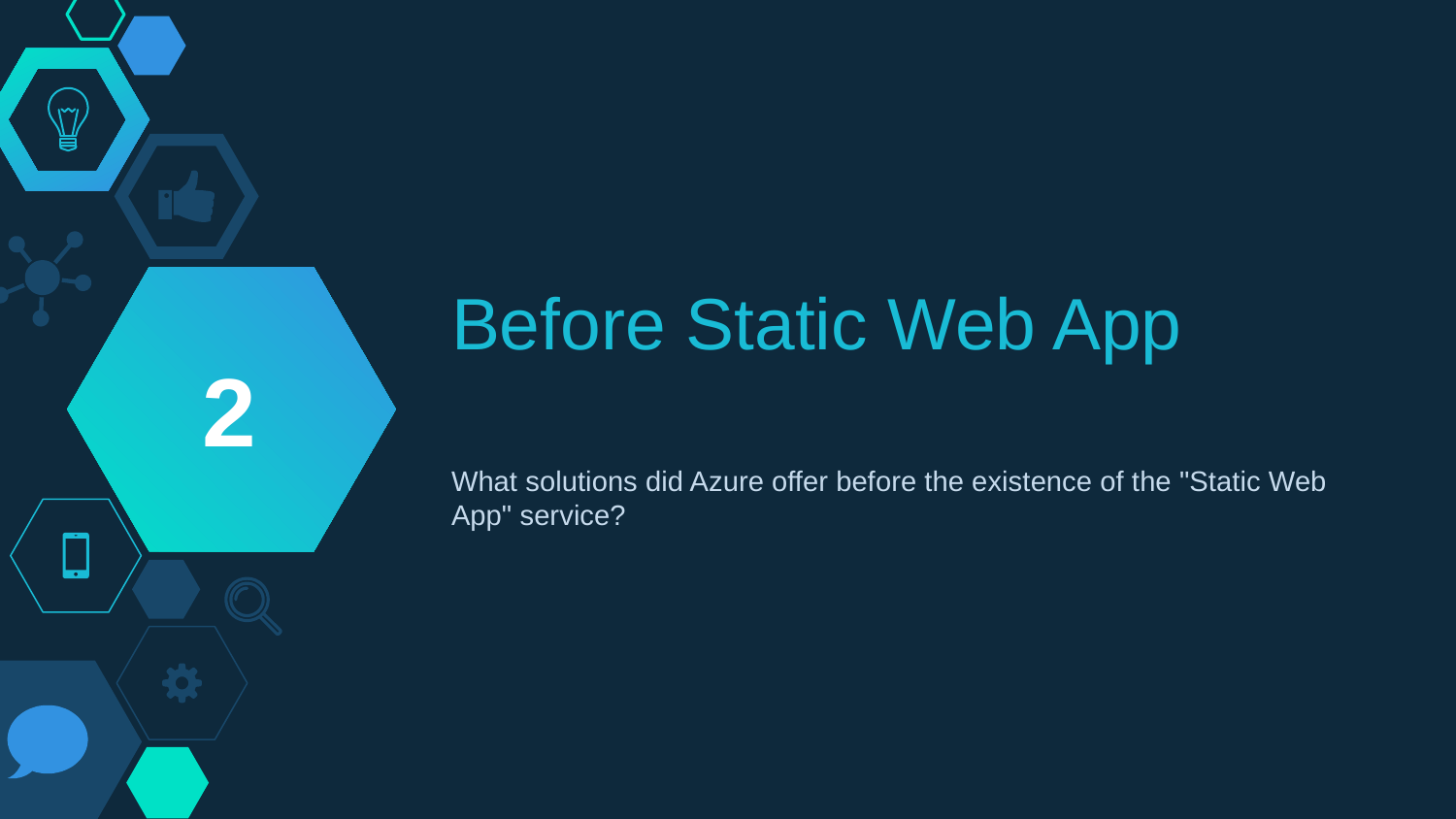

2
# Before Static Web App
What solutions did Azure offer before the existence of the "Static Web App" service?